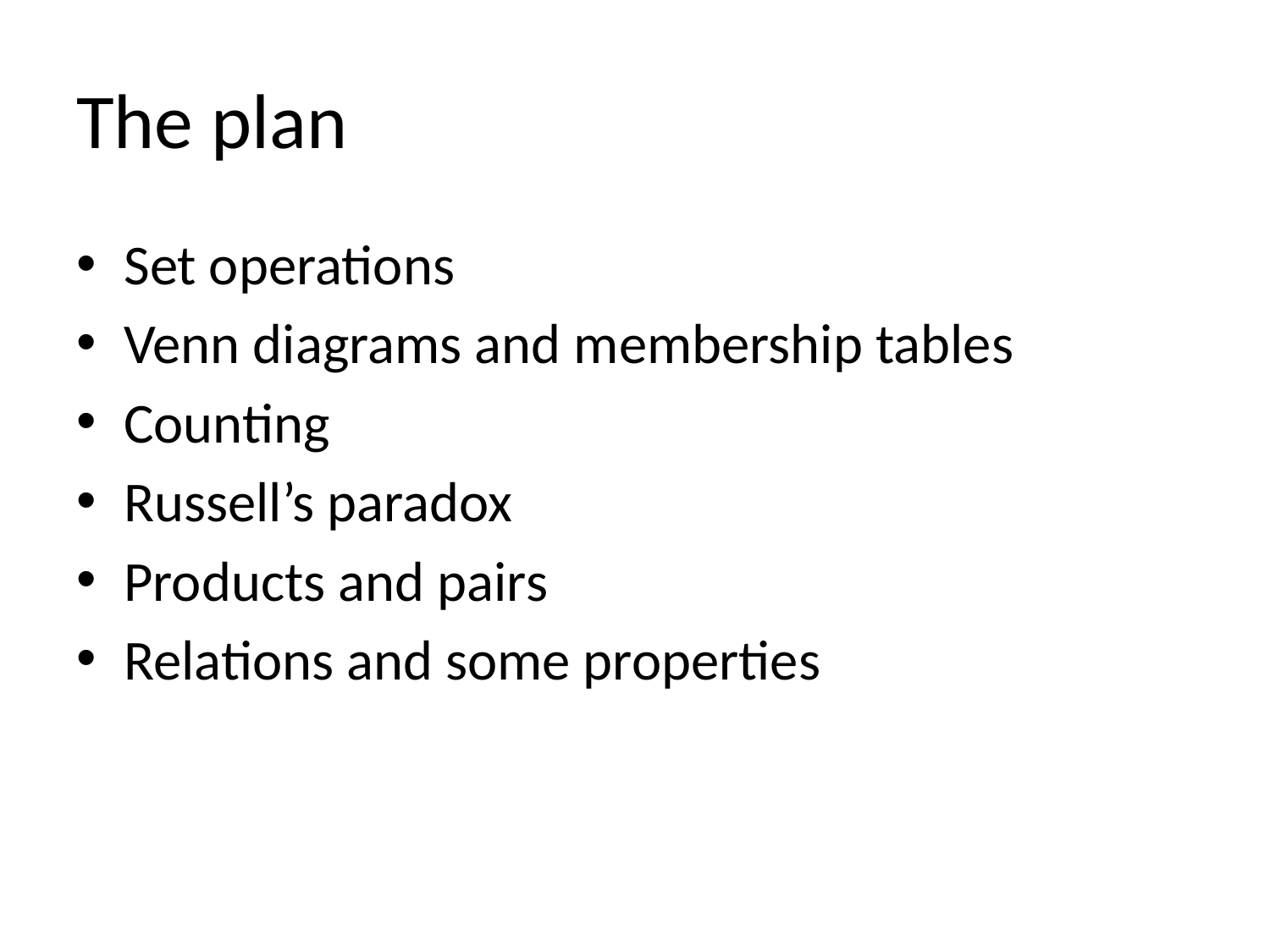

# The plan
Set operations
Venn diagrams and membership tables
Counting
Russell’s paradox
Products and pairs
Relations and some properties